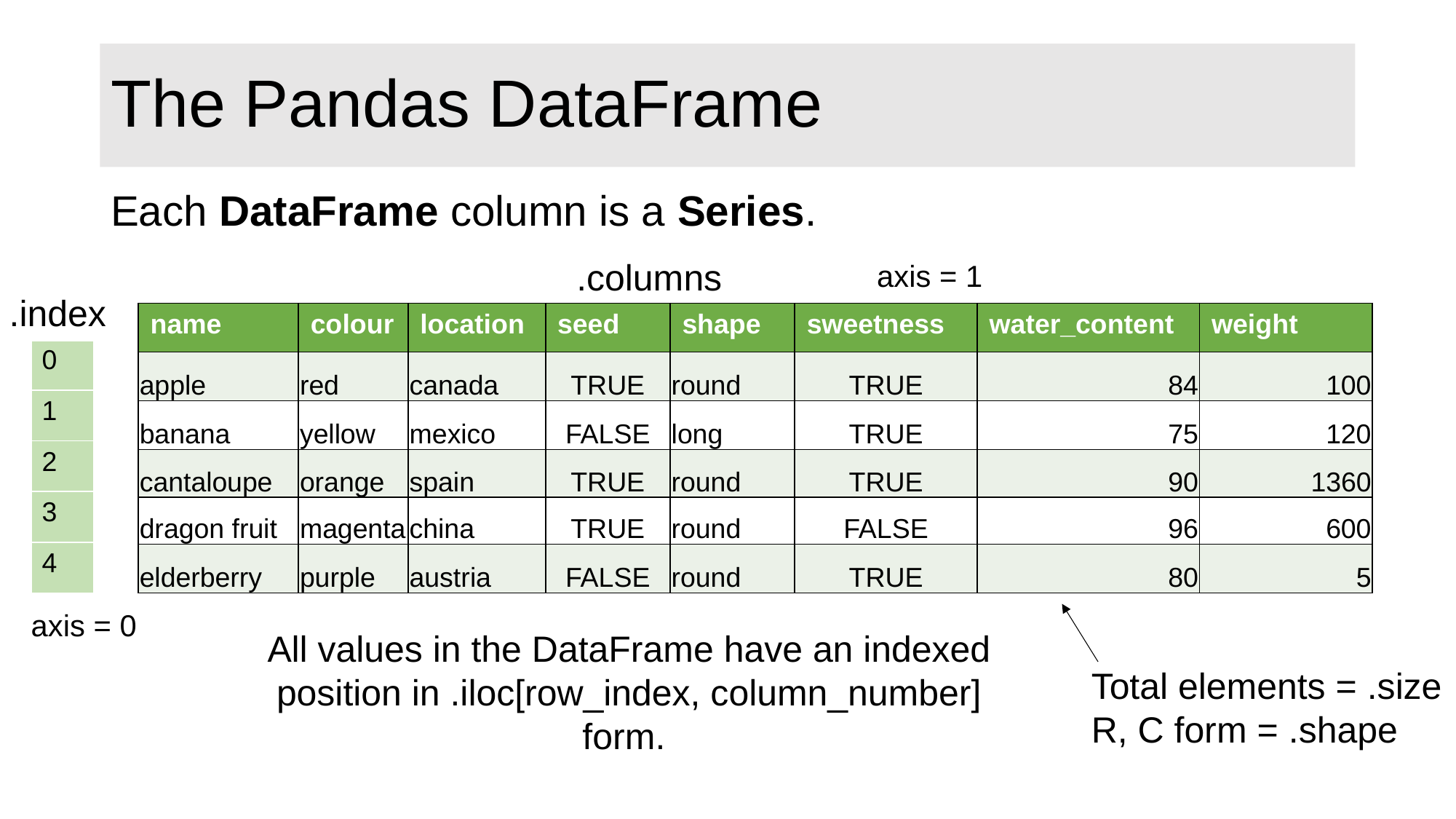

# The Pandas DataFrame
Each DataFrame column is a Series.
.columns
axis = 1
.index
|  |
| --- |
| 0 |
| 1 |
| 2 |
| 3 |
| 4 |
| name | colour | location | seed | shape | sweetness | water\_content | weight |
| --- | --- | --- | --- | --- | --- | --- | --- |
| apple | red | canada | TRUE | round | TRUE | 84 | 100 |
| banana | yellow | mexico | FALSE | long | TRUE | 75 | 120 |
| cantaloupe | orange | spain | TRUE | round | TRUE | 90 | 1360 |
| dragon fruit | magenta | china | TRUE | round | FALSE | 96 | 600 |
| elderberry | purple | austria | FALSE | round | TRUE | 80 | 5 |
axis = 0
All values in the DataFrame have an indexed position in .iloc[row_index, column_number] form.
Total elements = .size
R, C form = .shape